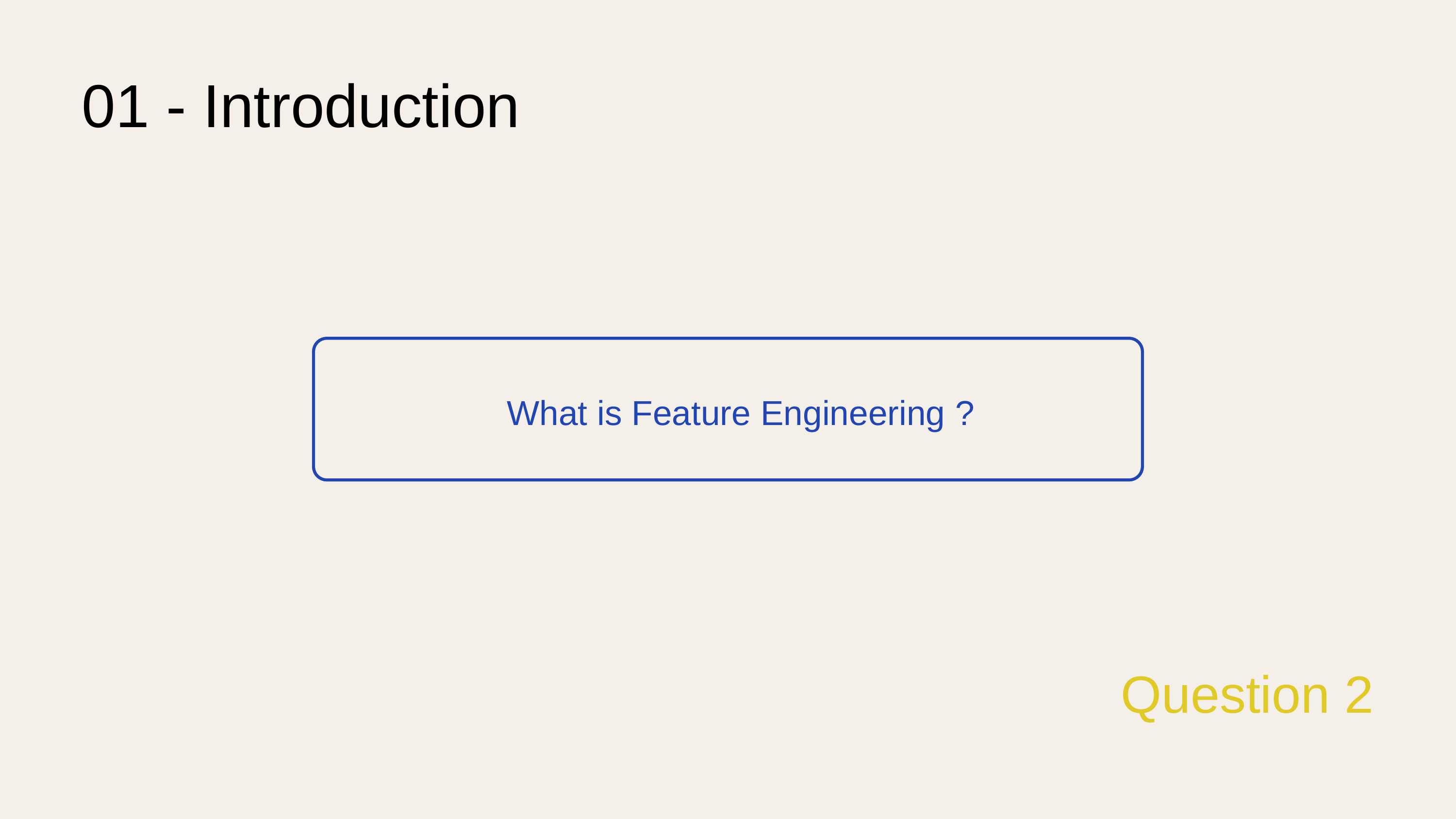

01 - Introduction

What is Feature Engineering ?
Question 2